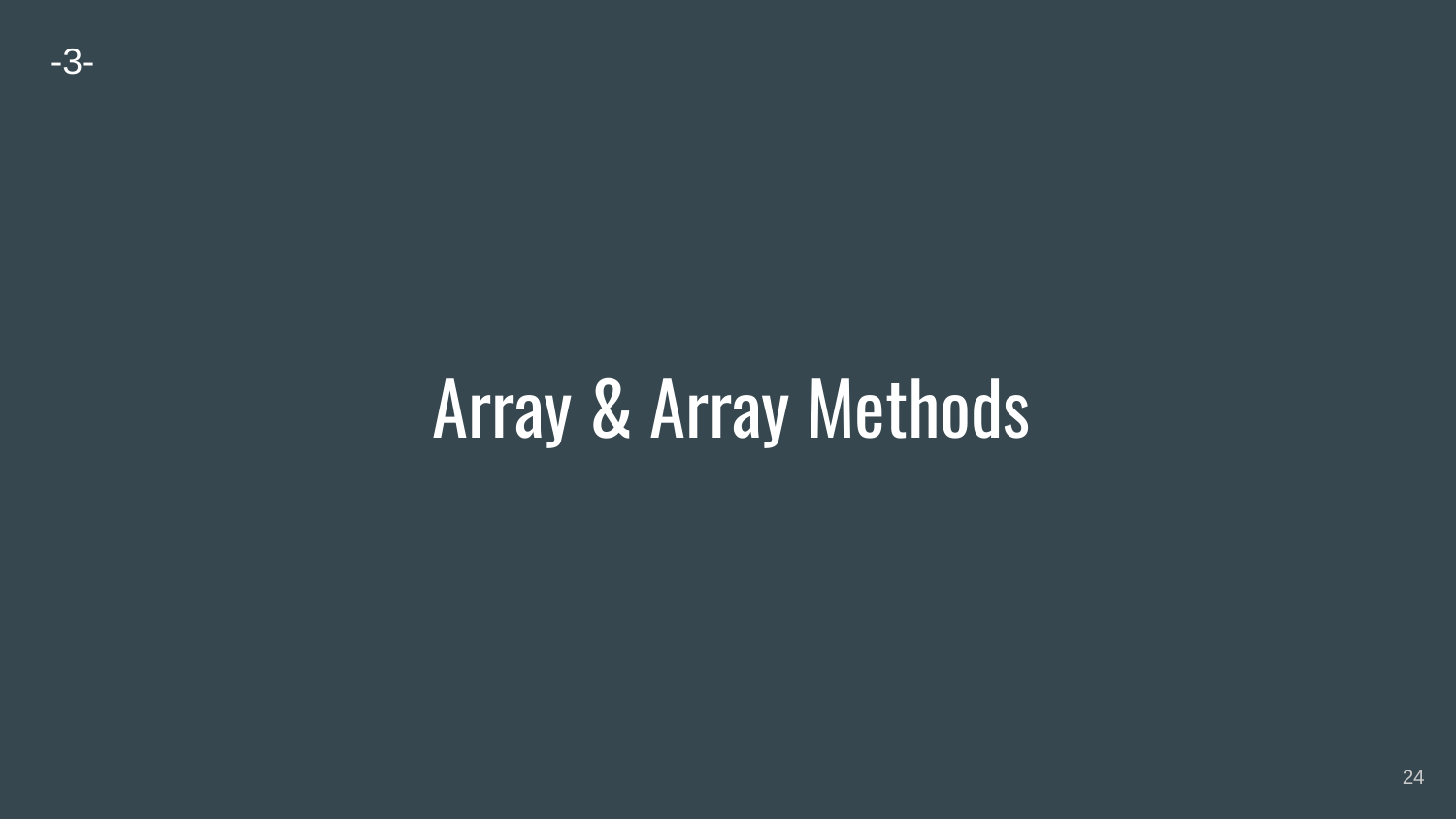

-3-
# Array & Array Methods
24